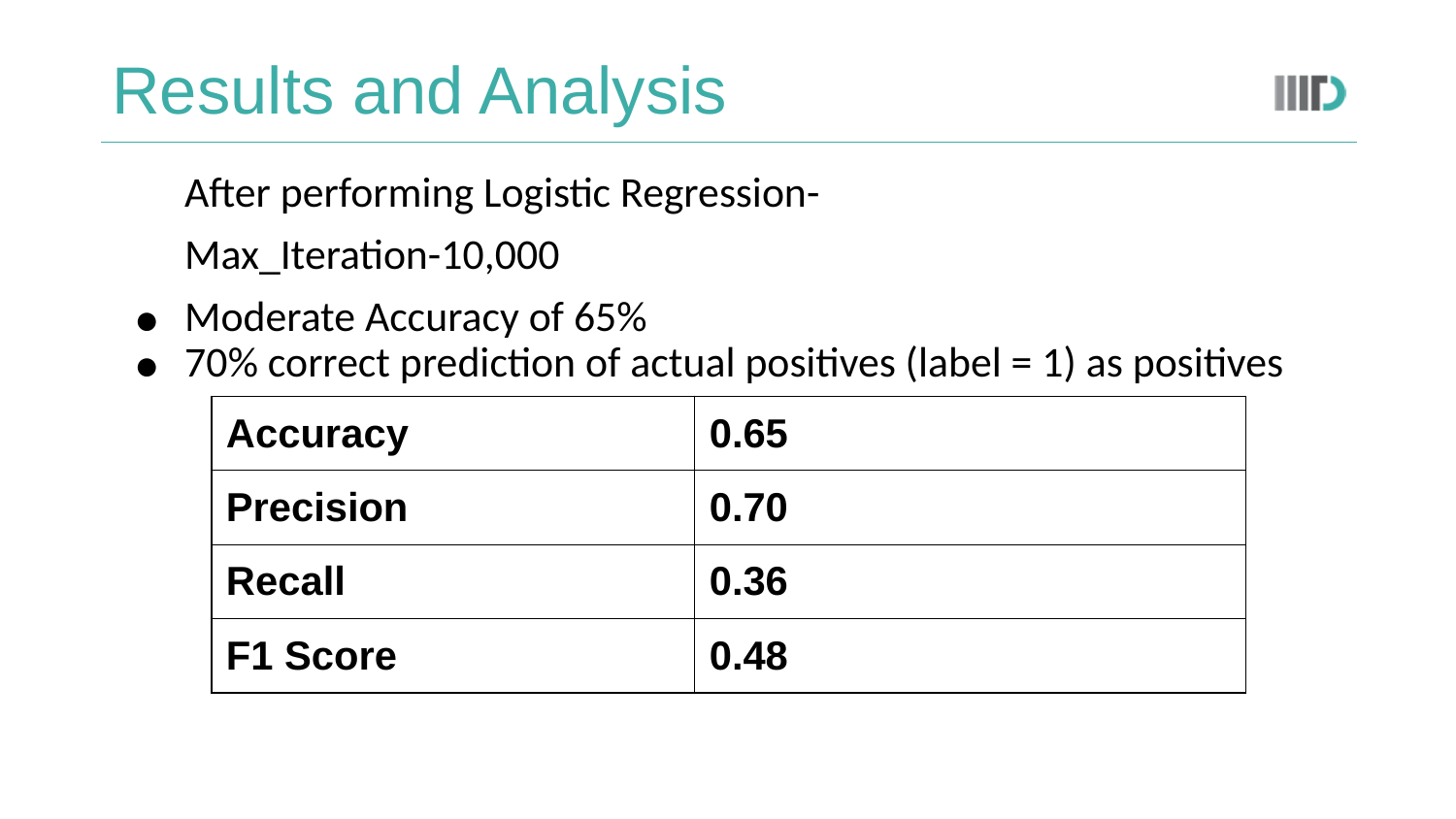

# Results and Analysis
After performing Logistic Regression-
Max_Iteration-10,000
Moderate Accuracy of 65%
70% correct prediction of actual positives (label = 1) as positives
| Accuracy | 0.65 |
| --- | --- |
| Precision | 0.70 |
| Recall | 0.36 |
| F1 Score | 0.48 |